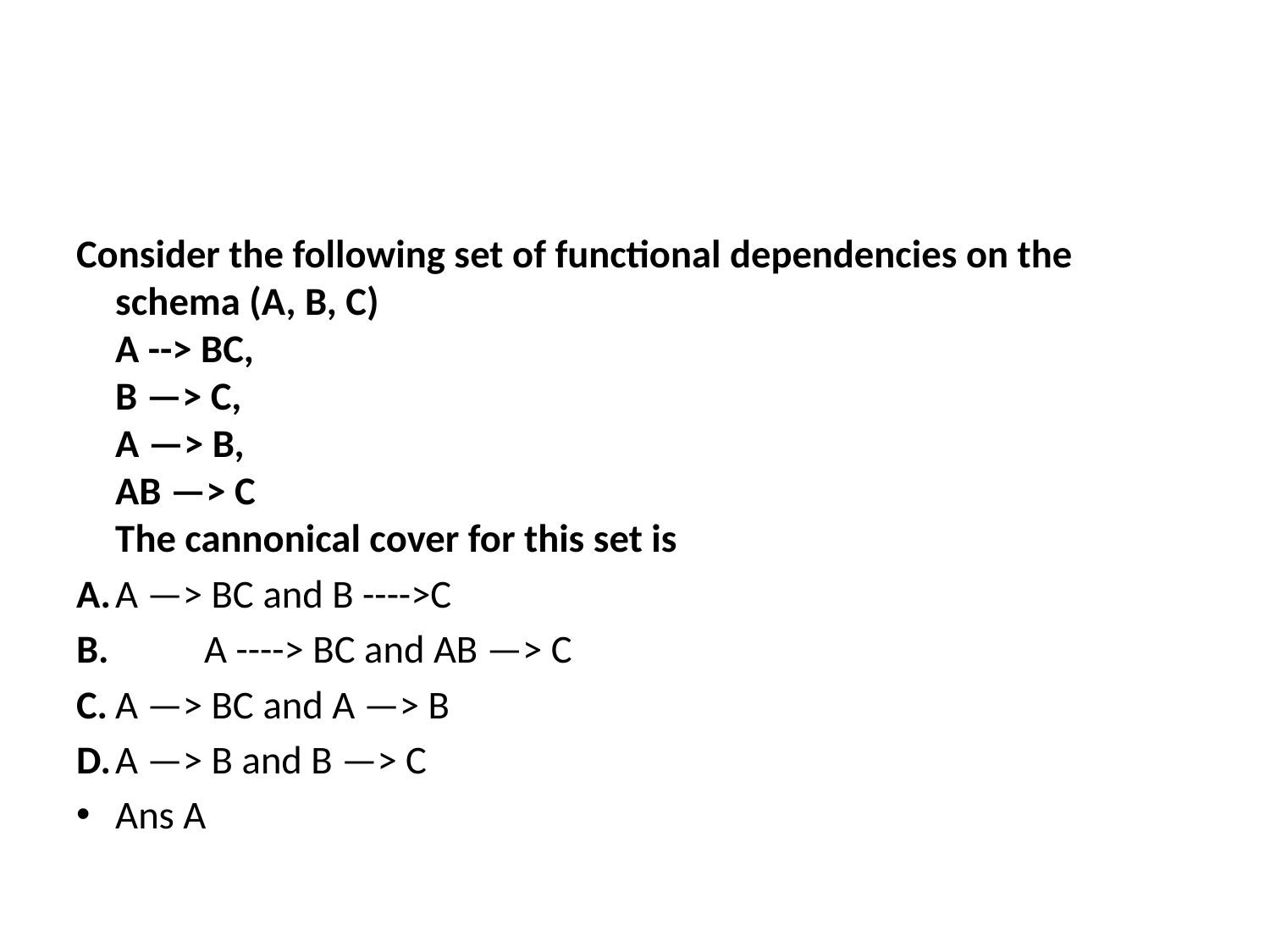

#
Consider the following set of functional dependencies on the schema (A, B, C)
A --> BC,
B —> C,
A —> B,
AB —> C
The cannonical cover for this set is
A.	A —> BC and B ---->C
B. 	A ----> BC and AB —> C
C.	A —> BC and A —> B
D.	A —> B and B —> C
Ans A